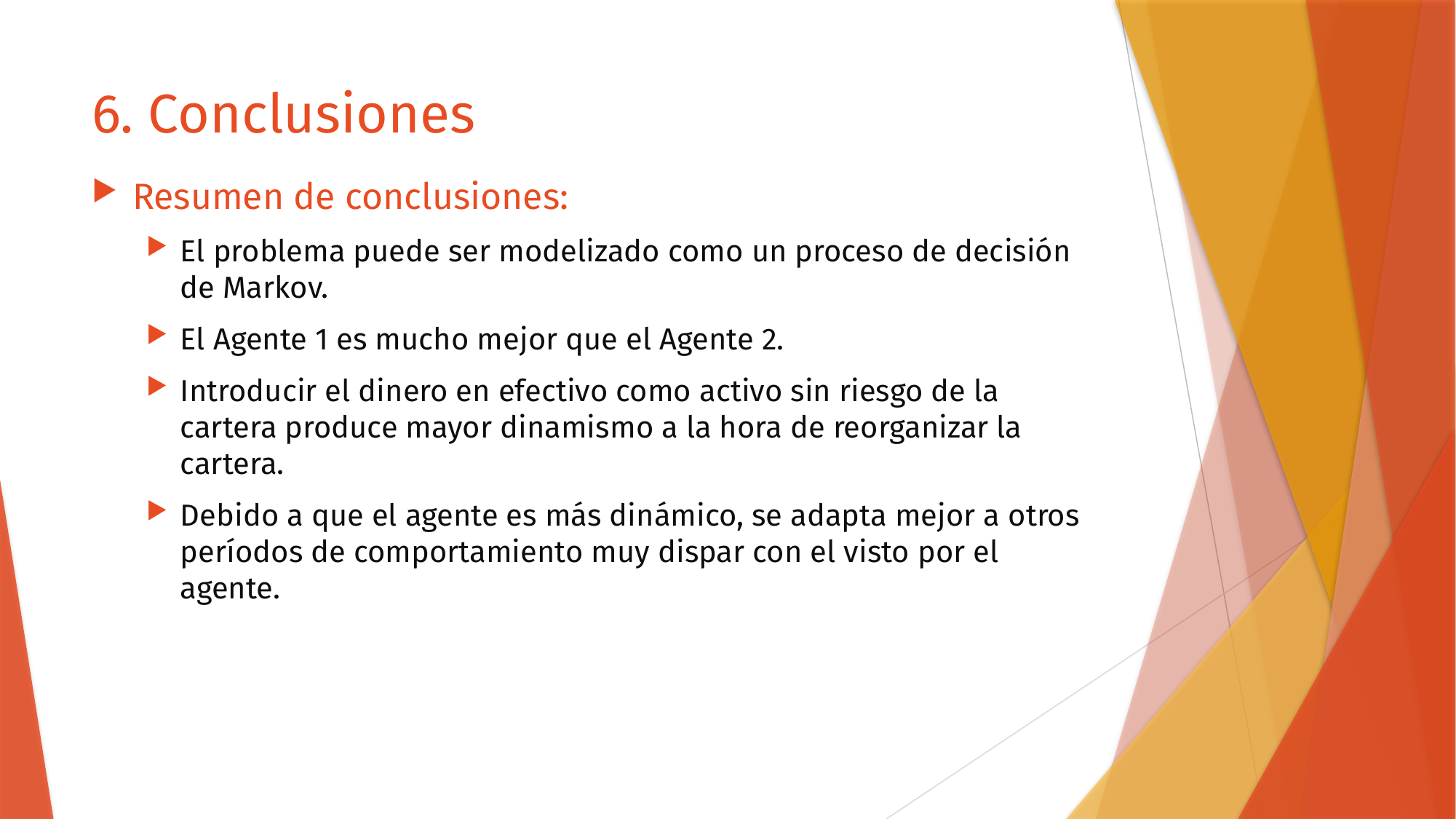

# 6. Conclusiones
Resumen de conclusiones:
El problema puede ser modelizado como un proceso de decisión de Markov.
El Agente 1 es mucho mejor que el Agente 2.
Introducir el dinero en efectivo como activo sin riesgo de la cartera produce mayor dinamismo a la hora de reorganizar la cartera.
Debido a que el agente es más dinámico, se adapta mejor a otros períodos de comportamiento muy dispar con el visto por el agente.